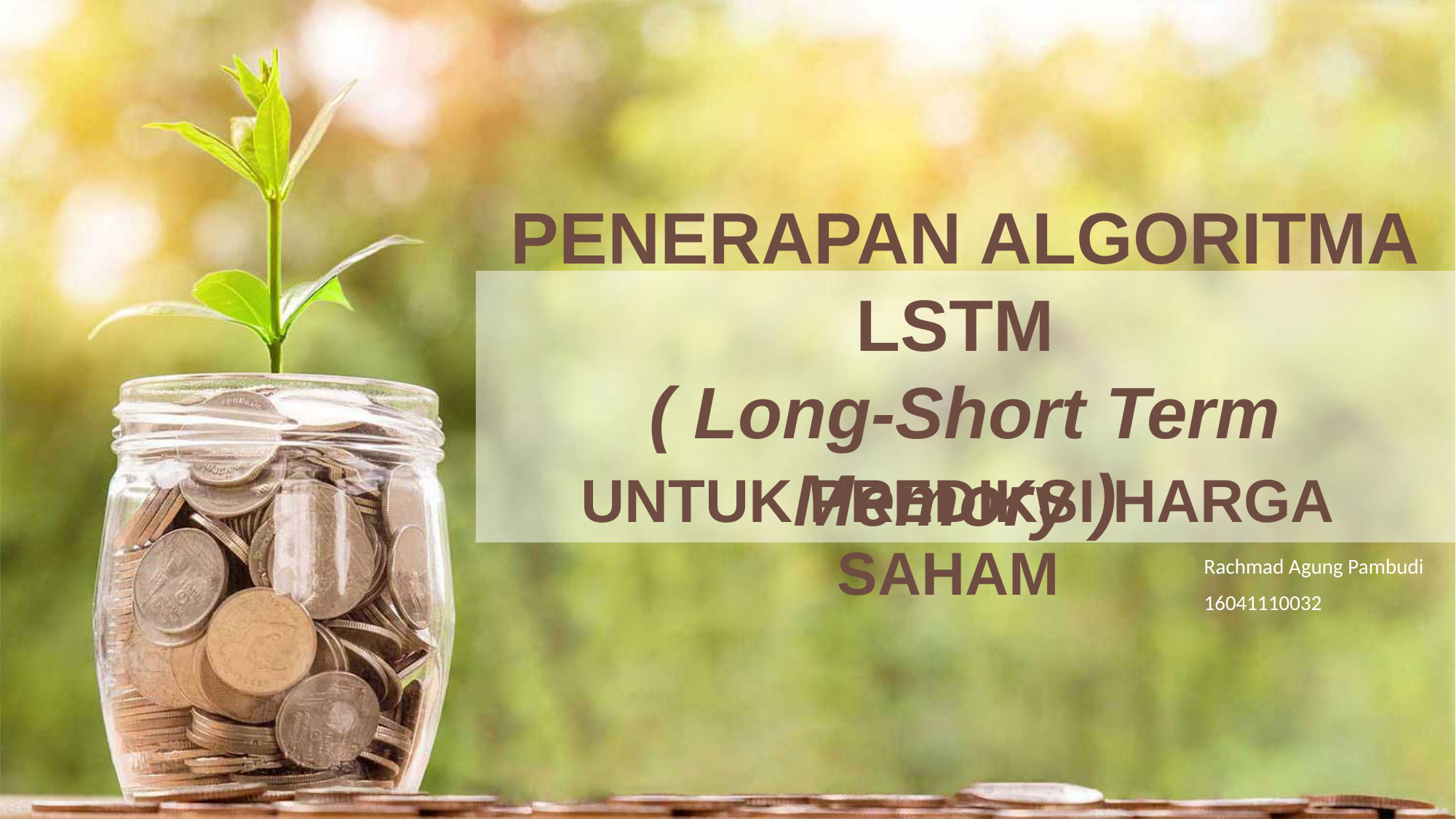

PENERAPAN ALGORITMA LSTM
( Long-Short Term Memory )
UNTUK PREDIKSI HARGA SAHAM
Rachmad Agung Pambudi
16041110032